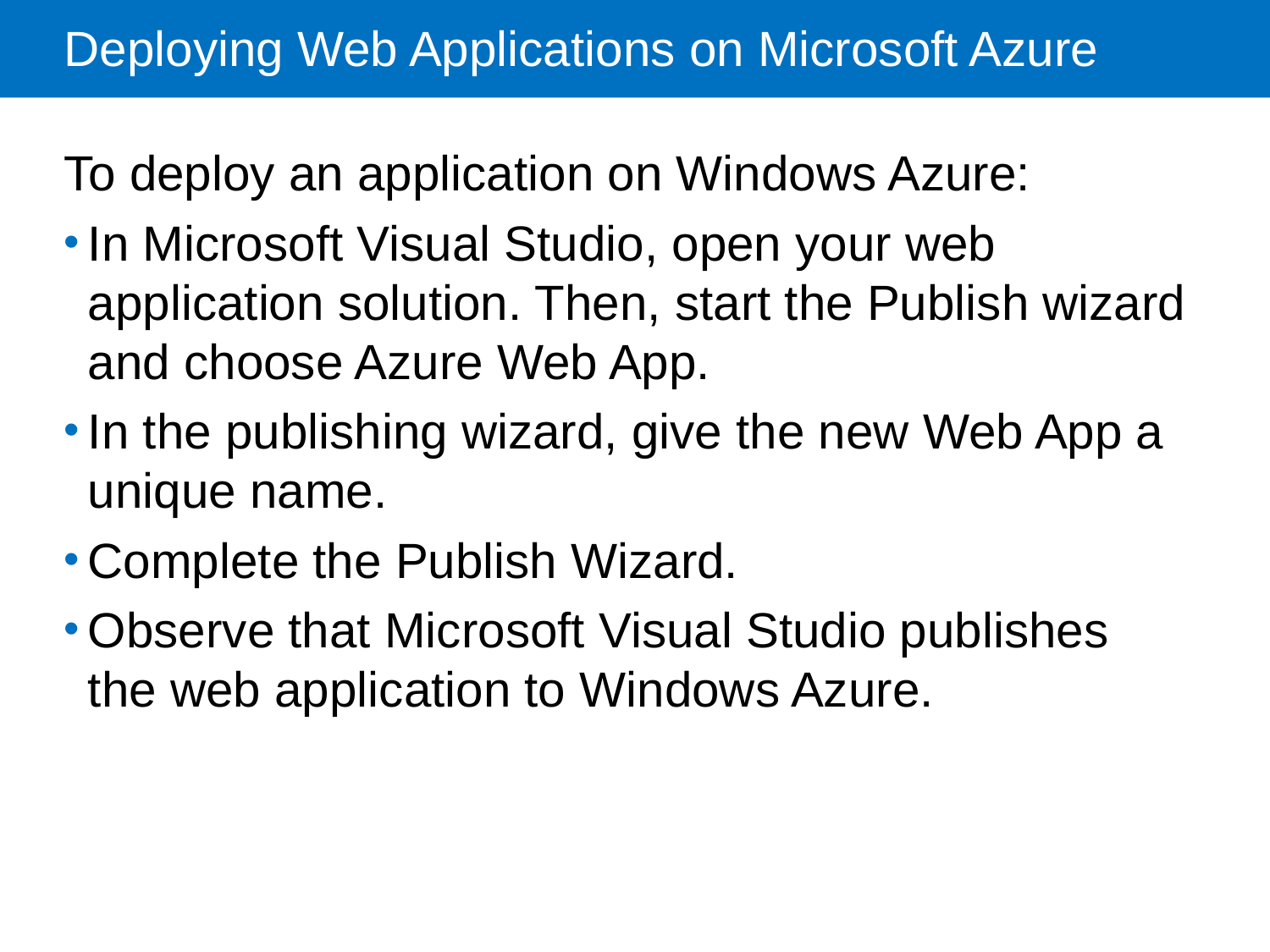

# Deploying Web Applications on Microsoft Azure
To deploy an application on Windows Azure:
In Microsoft Visual Studio, open your web application solution. Then, start the Publish wizard and choose Azure Web App.
In the publishing wizard, give the new Web App a unique name.
Complete the Publish Wizard.
Observe that Microsoft Visual Studio publishes the web application to Windows Azure.